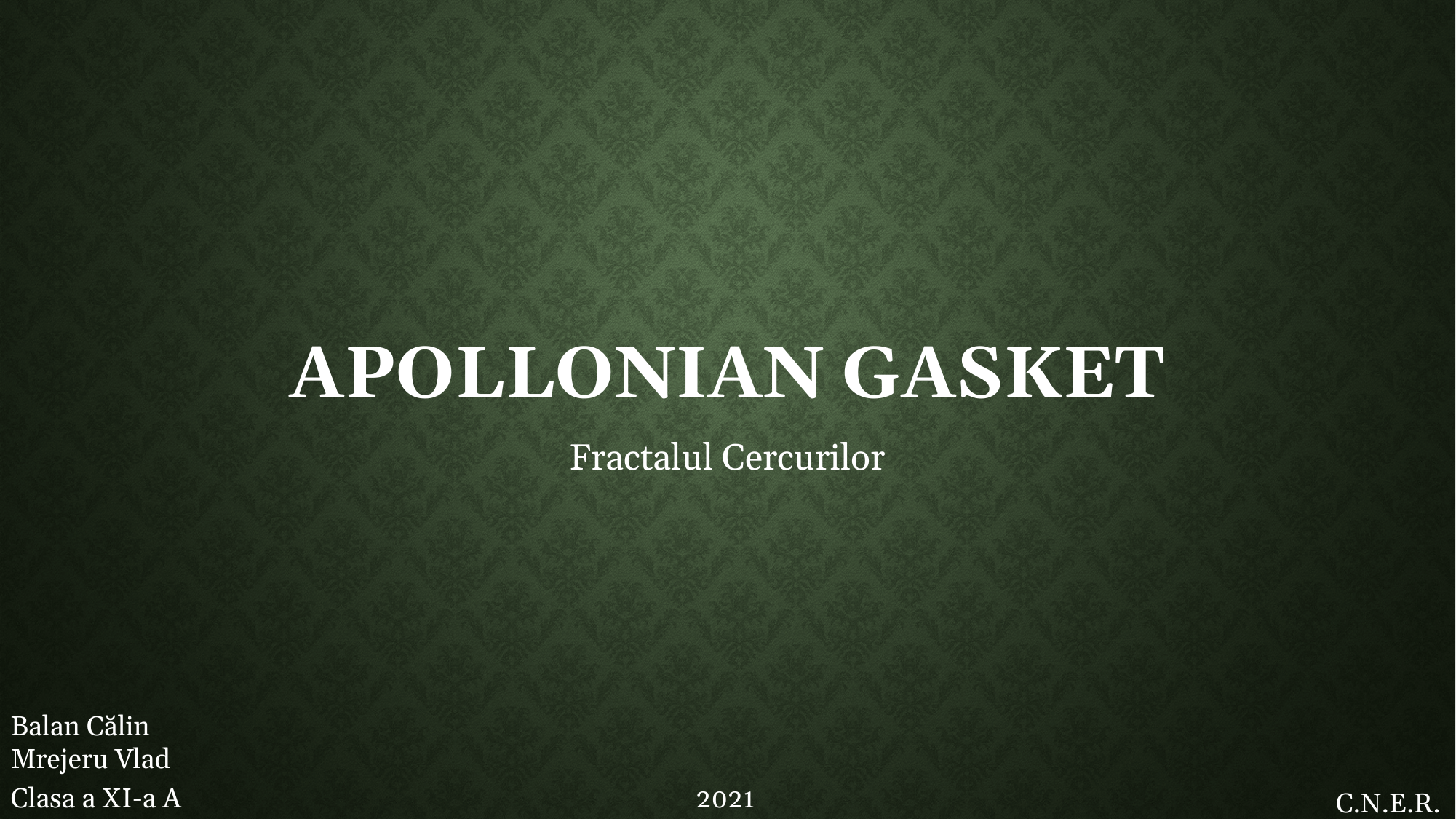

# Apollonian Gasket
Fractalul Cercurilor
Balan Călin
Mrejeru Vlad
Clasa a XI-a A
2021
C.N.E.R.